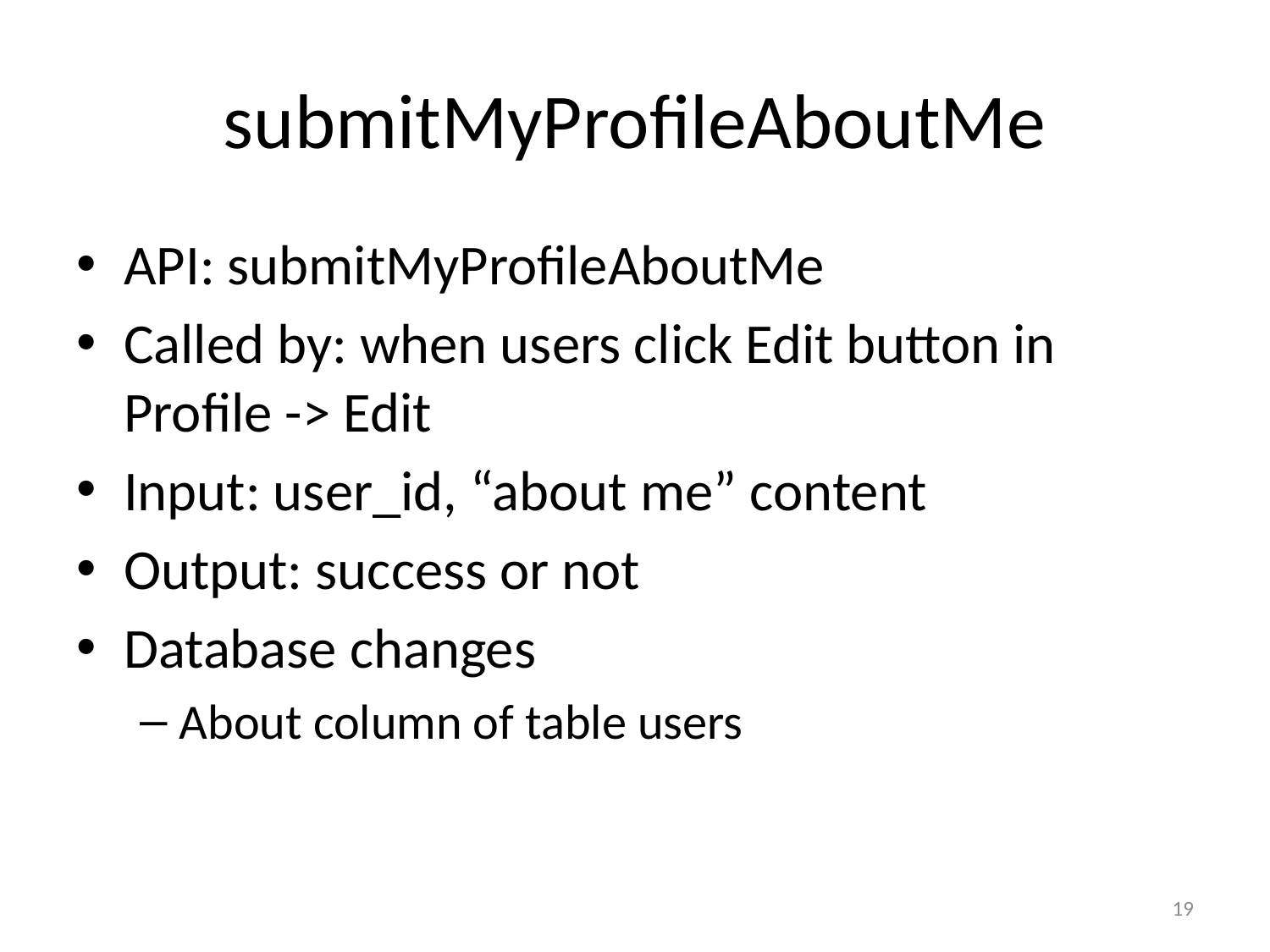

# submitMyProfileAboutMe
API: submitMyProfileAboutMe
Called by: when users click Edit button in Profile -> Edit
Input: user_id, “about me” content
Output: success or not
Database changes
About column of table users
19